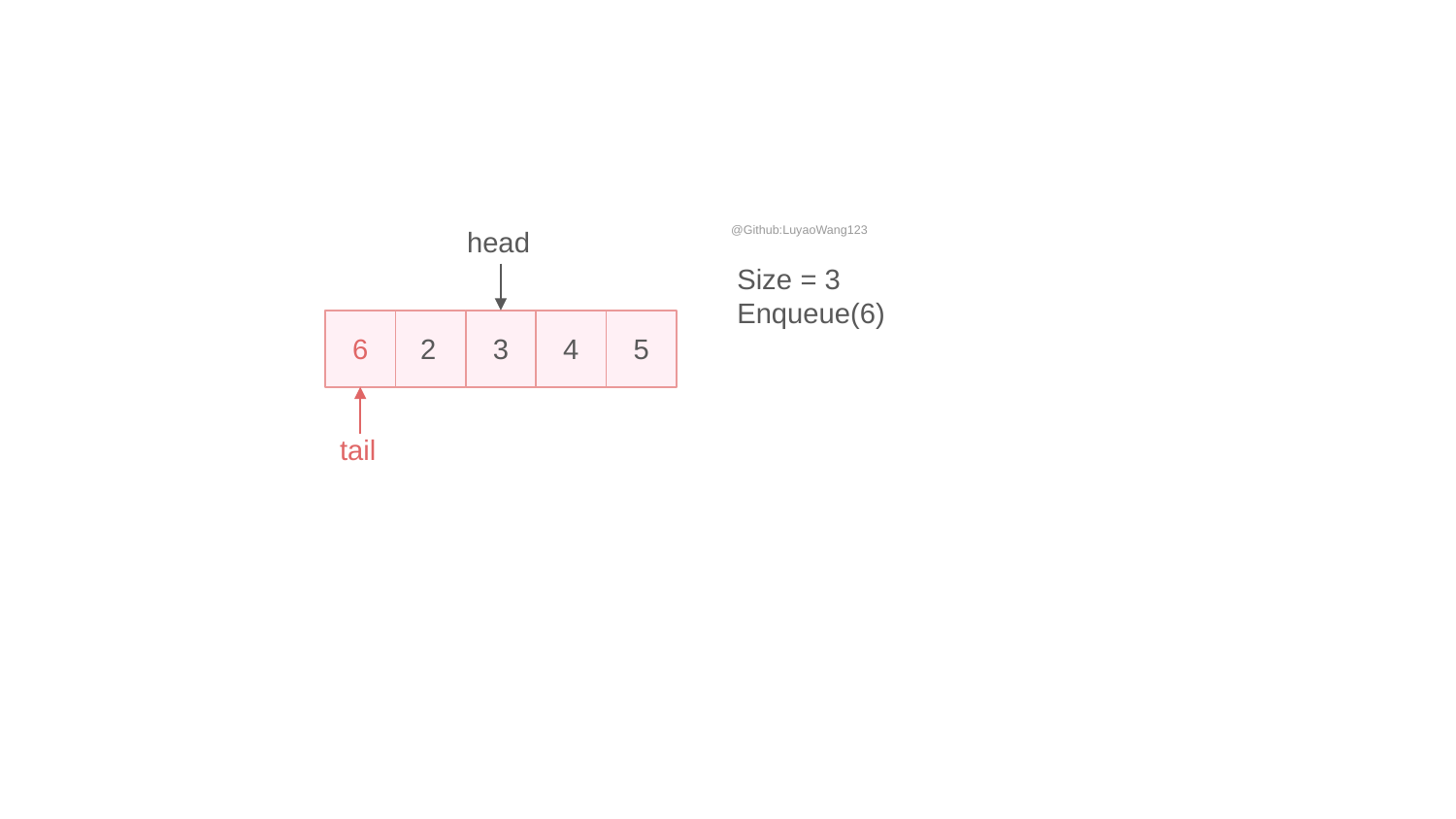

head
@Github:LuyaoWang123
Size = 3
Enqueue(6)

6
2
3
4
5
tail